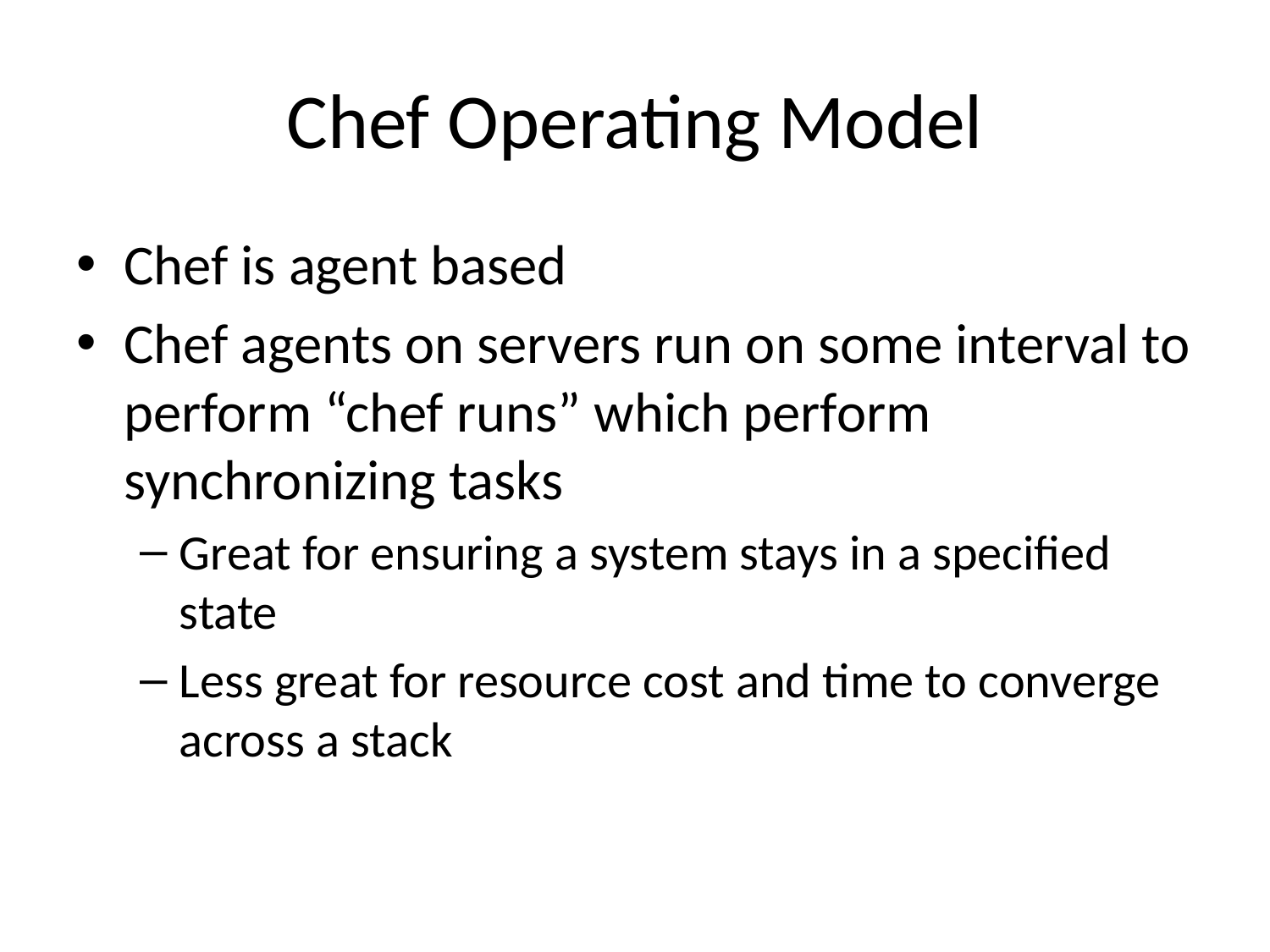

# Chef Operating Model
Chef is agent based
Chef agents on servers run on some interval to perform “chef runs” which perform synchronizing tasks
Great for ensuring a system stays in a specified state
Less great for resource cost and time to converge across a stack